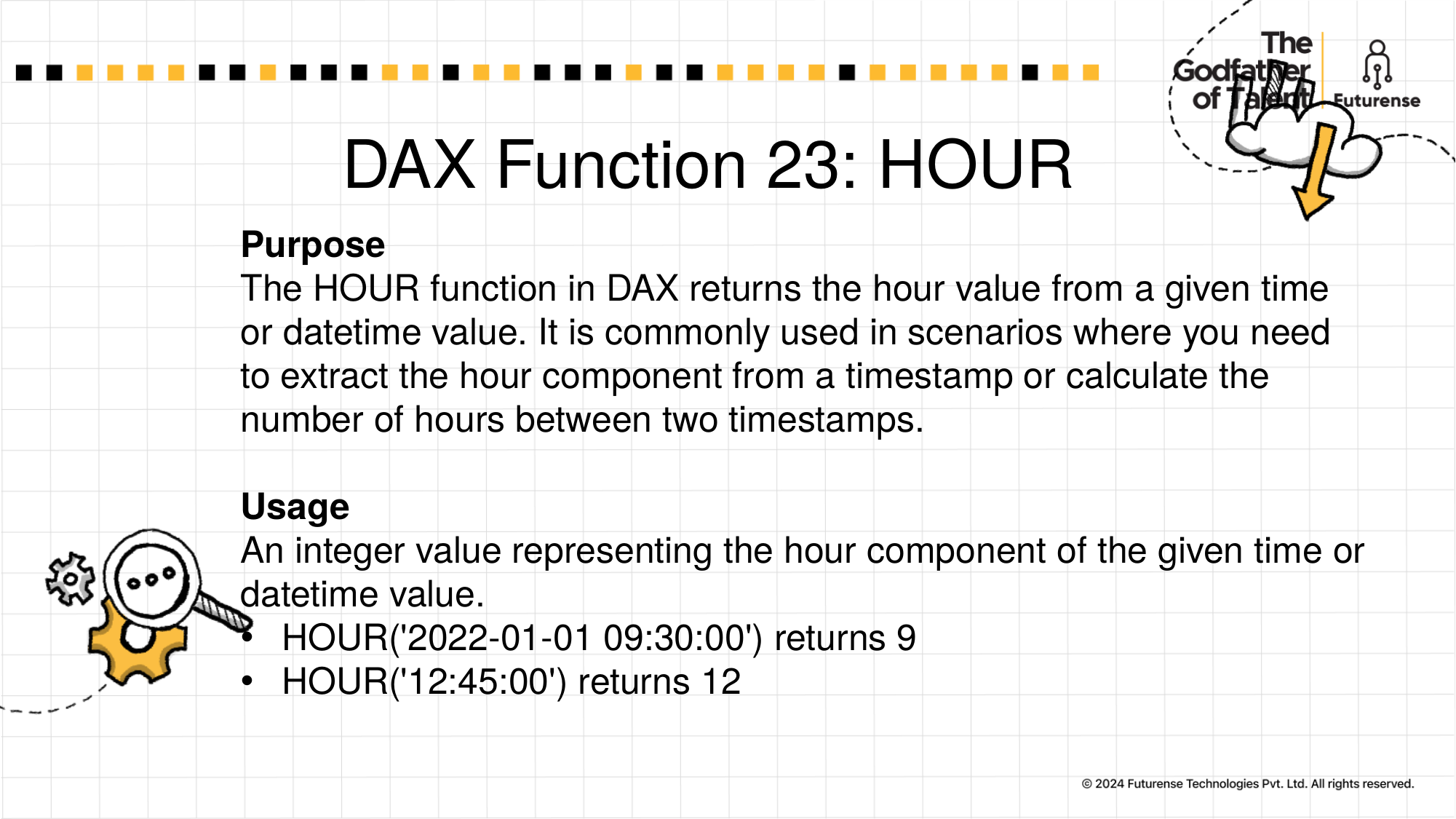

# DAX Function 23: HOUR
Purpose
The HOUR function in DAX returns the hour value from a given time or datetime value. It is commonly used in scenarios where you need to extract the hour component from a timestamp or calculate the number of hours between two timestamps.

Usage
An integer value representing the hour component of the given time or datetime value.
HOUR('2022-01-01 09:30:00') returns 9
HOUR('12:45:00') returns 12